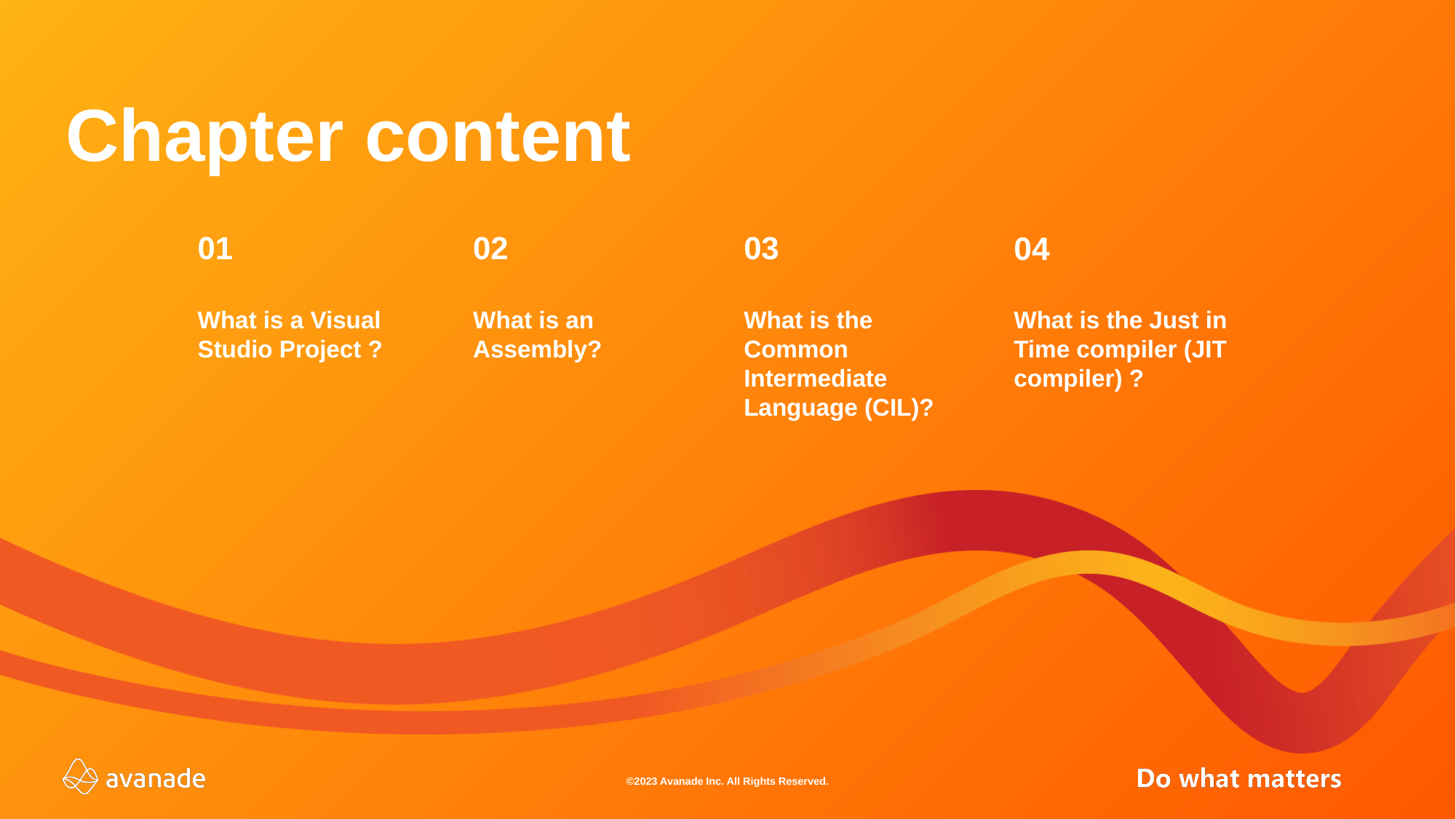

# Chapter content
01
02
03
04
What is a Visual Studio Project ?

What is an Assembly?

What is the Common Intermediate Language (CIL)?

What is the Just in Time compiler (JIT compiler) ?